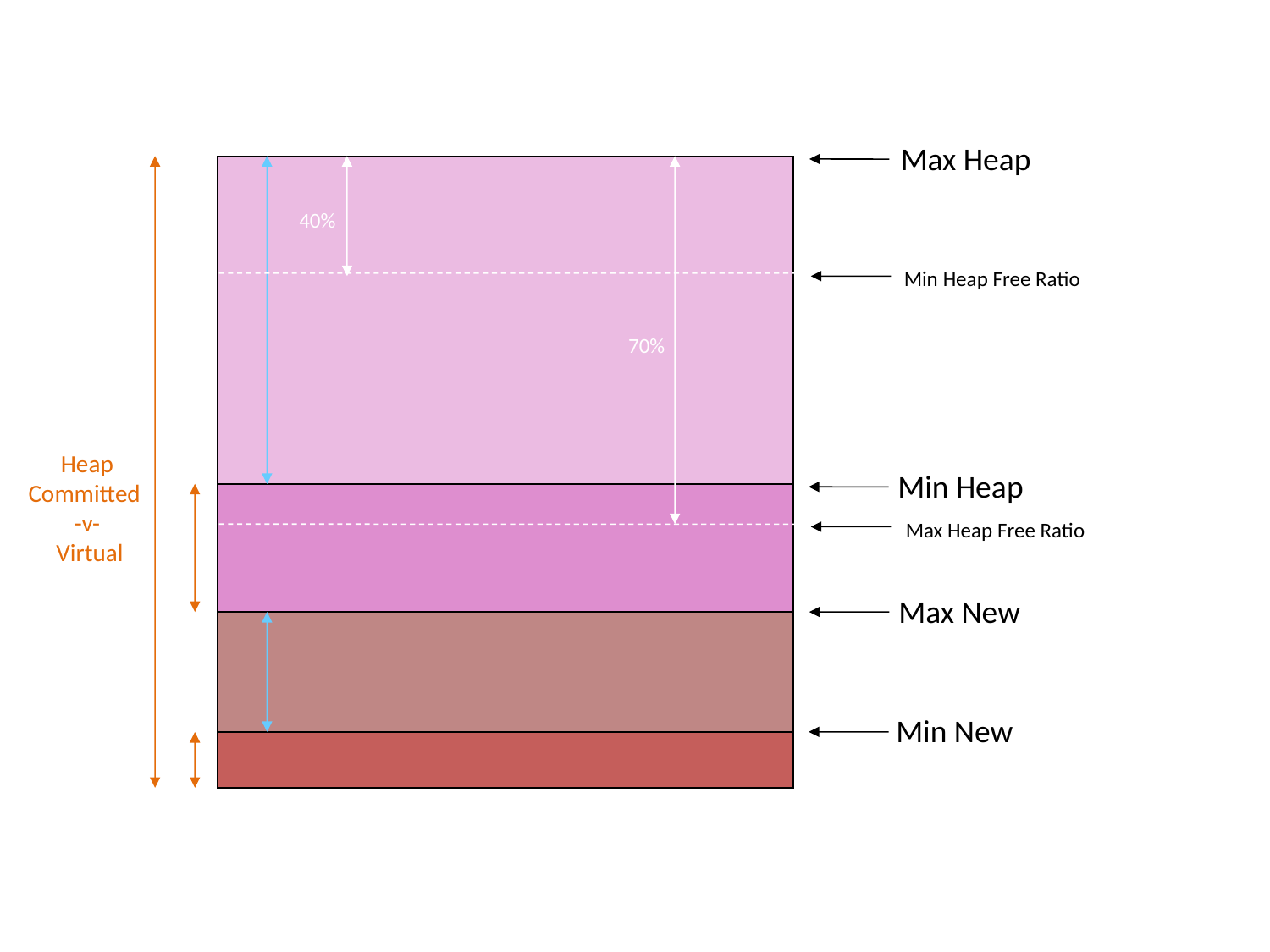

Max Heap

40%
Min Heap Free Ratio

70%

Heap
Committed
-v-
 Virtual
Min Heap

Max Heap Free Ratio

Max New

Min New